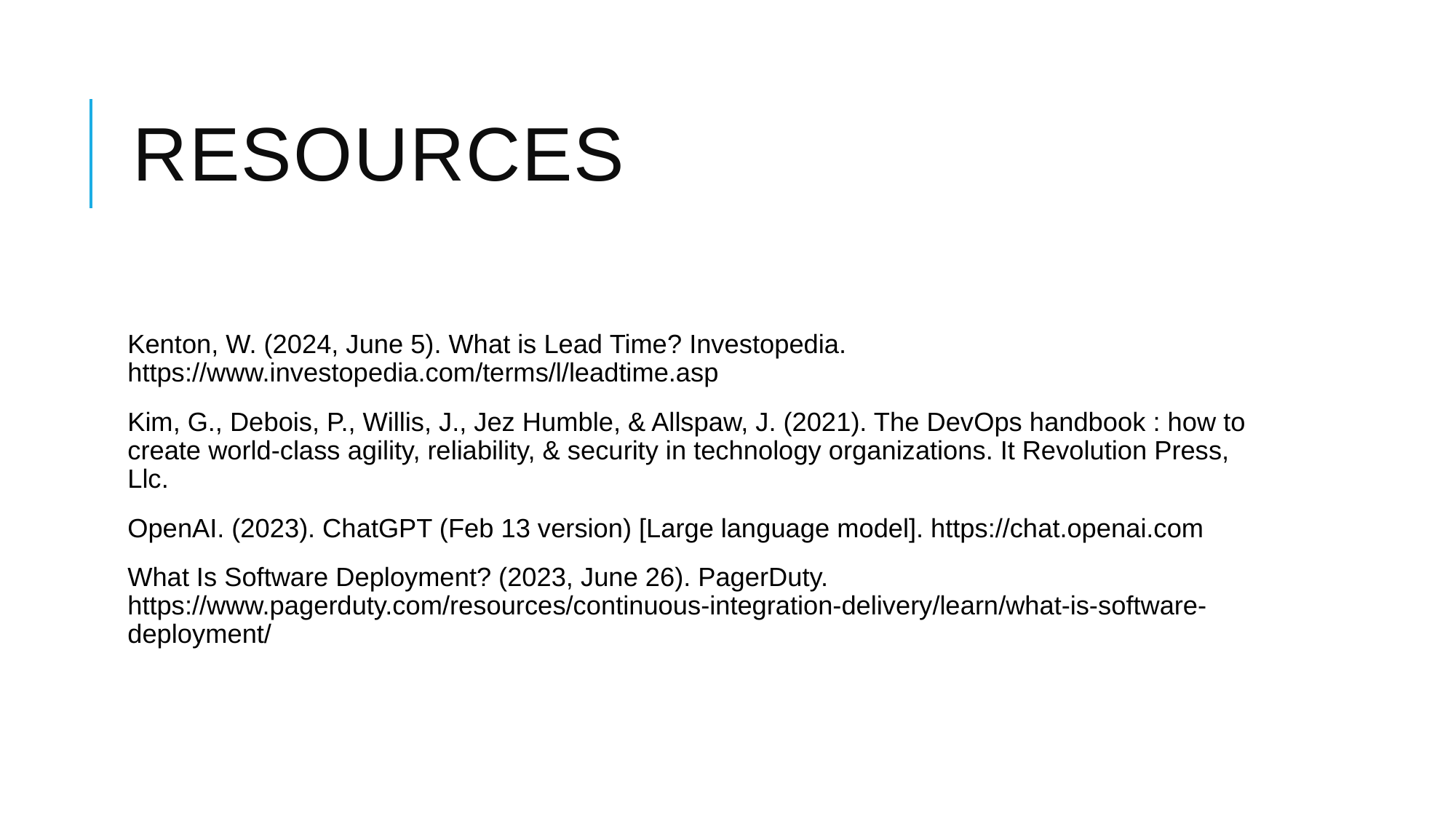

# Resources

Kenton, W. (2024, June 5). What is Lead Time? Investopedia. https://www.investopedia.com/terms/l/leadtime.asp
‌Kim, G., Debois, P., Willis, J., Jez Humble, & Allspaw, J. (2021). The DevOps handbook : how to create world-class agility, reliability, & security in technology organizations. It Revolution Press, Llc.
OpenAI. (2023). ChatGPT (Feb 13 version) [Large language model]. https://chat.openai.com
‌What Is Software Deployment? (2023, June 26). PagerDuty. https://www.pagerduty.com/resources/continuous-integration-delivery/learn/what-is-software-deployment/

‌